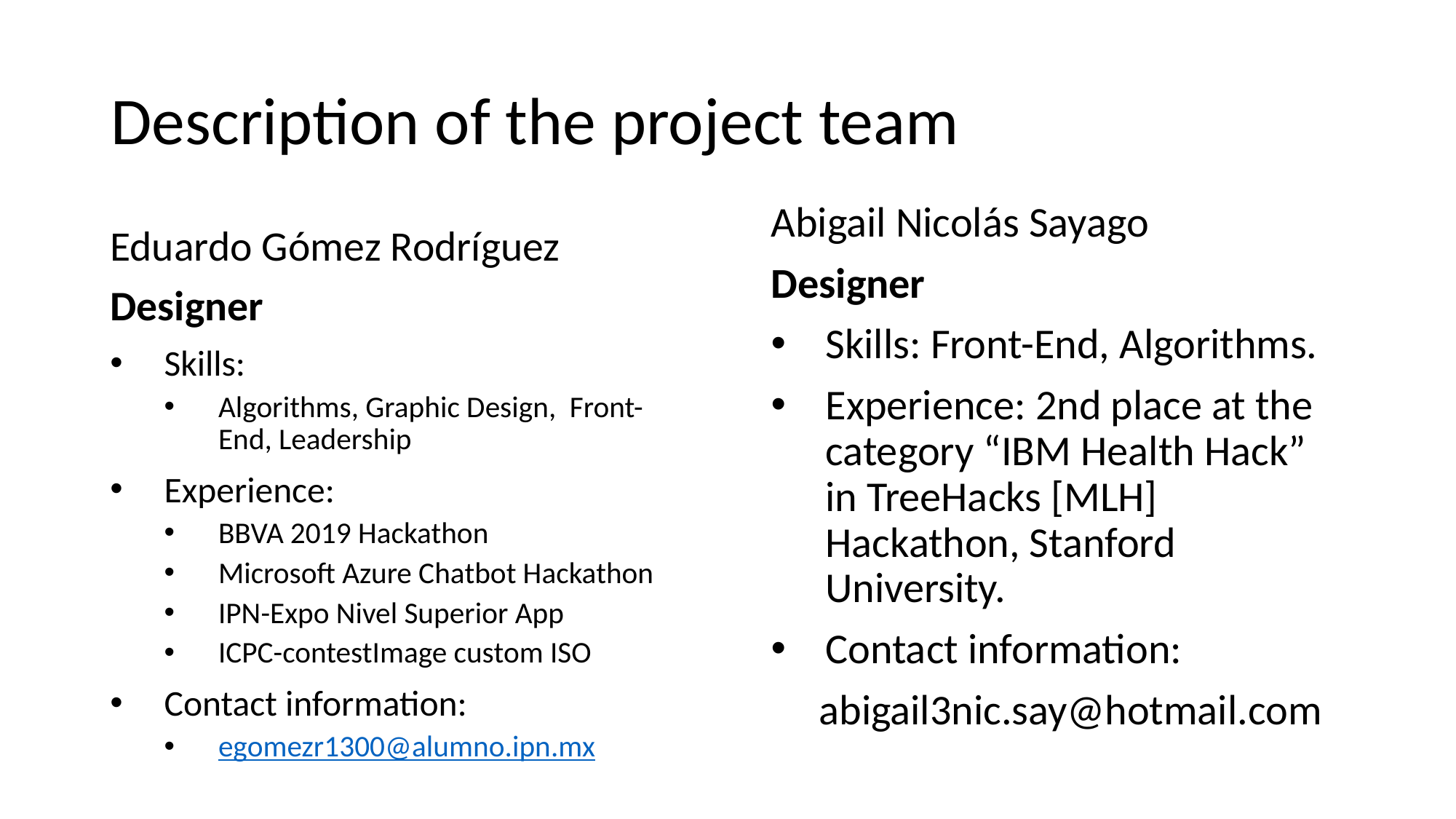

# Description of the project team
Abigail Nicolás Sayago
Designer
Skills: Front-End, Algorithms.
Experience: 2nd place at the category “IBM Health Hack” in TreeHacks [MLH] Hackathon, Stanford University.
Contact information:
     abigail3nic.say@hotmail.com
Eduardo Gómez Rodríguez
Designer
Skills:
Algorithms, Graphic Design,  Front-End, Leadership
Experience:
BBVA 2019 Hackathon
Microsoft Azure Chatbot Hackathon
IPN-Expo Nivel Superior App
ICPC-contestImage custom ISO
Contact information:
egomezr1300@alumno.ipn.mx